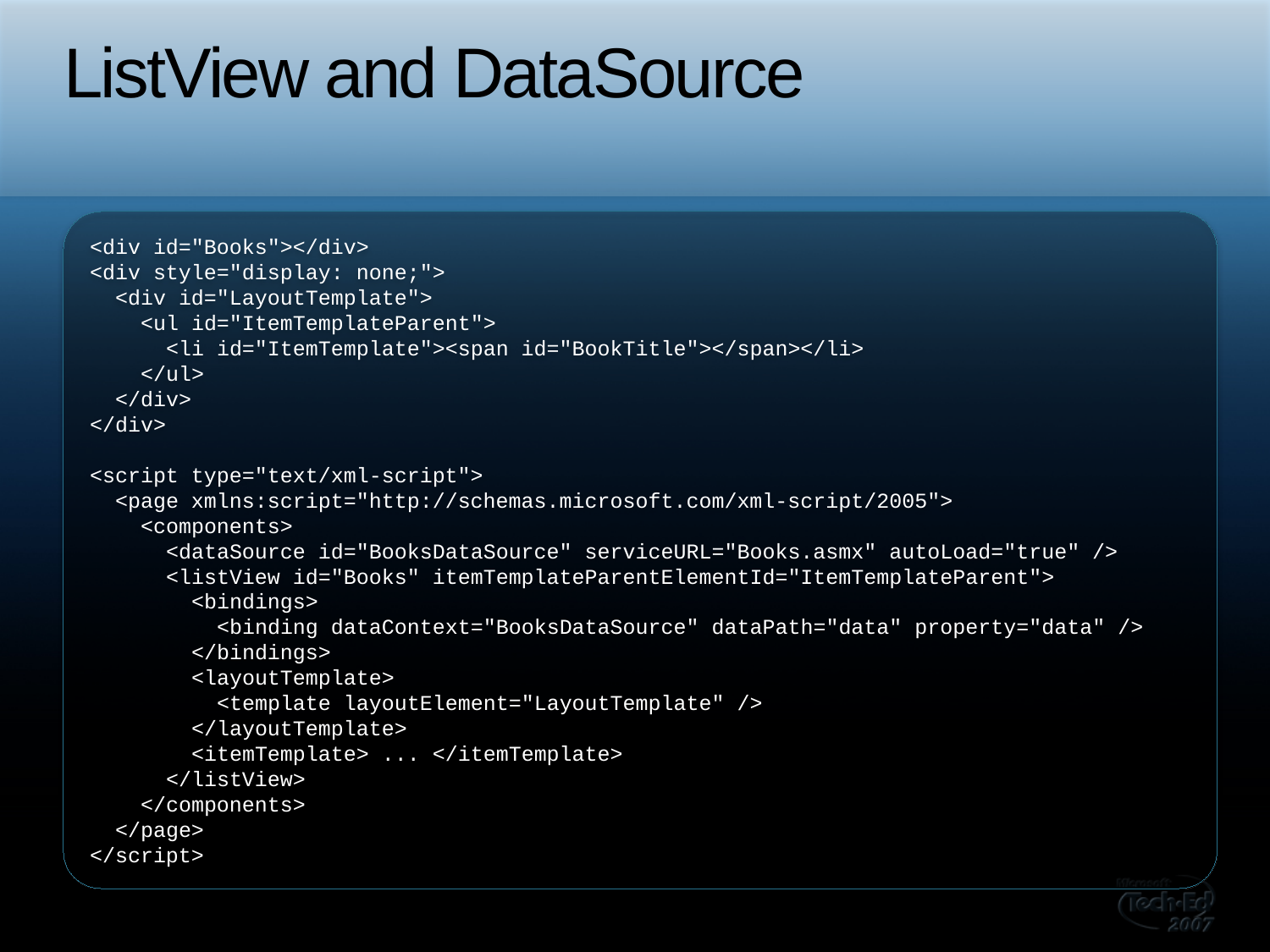

# ListView and DataSource
<div id="Books"></div>
<div style="display: none;">
  <div id="LayoutTemplate">
    <ul id="ItemTemplateParent">
      <li id="ItemTemplate"><span id="BookTitle"></span></li>
    </ul>
  </div>
</div>

<script type="text/xml-script">
  <page xmlns:script="http://schemas.microsoft.com/xml-script/2005">
    <components>
      <dataSource id="BooksDataSource" serviceURL="Books.asmx" autoLoad="true" />
      <listView id="Books" itemTemplateParentElementId="ItemTemplateParent">
        <bindings>
          <binding dataContext="BooksDataSource" dataPath="data" property="data" />
        </bindings>
        <layoutTemplate>
          <template layoutElement="LayoutTemplate" />
        </layoutTemplate>
        <itemTemplate> ... </itemTemplate>
      </listView>
    </components>
  </page>
</script>